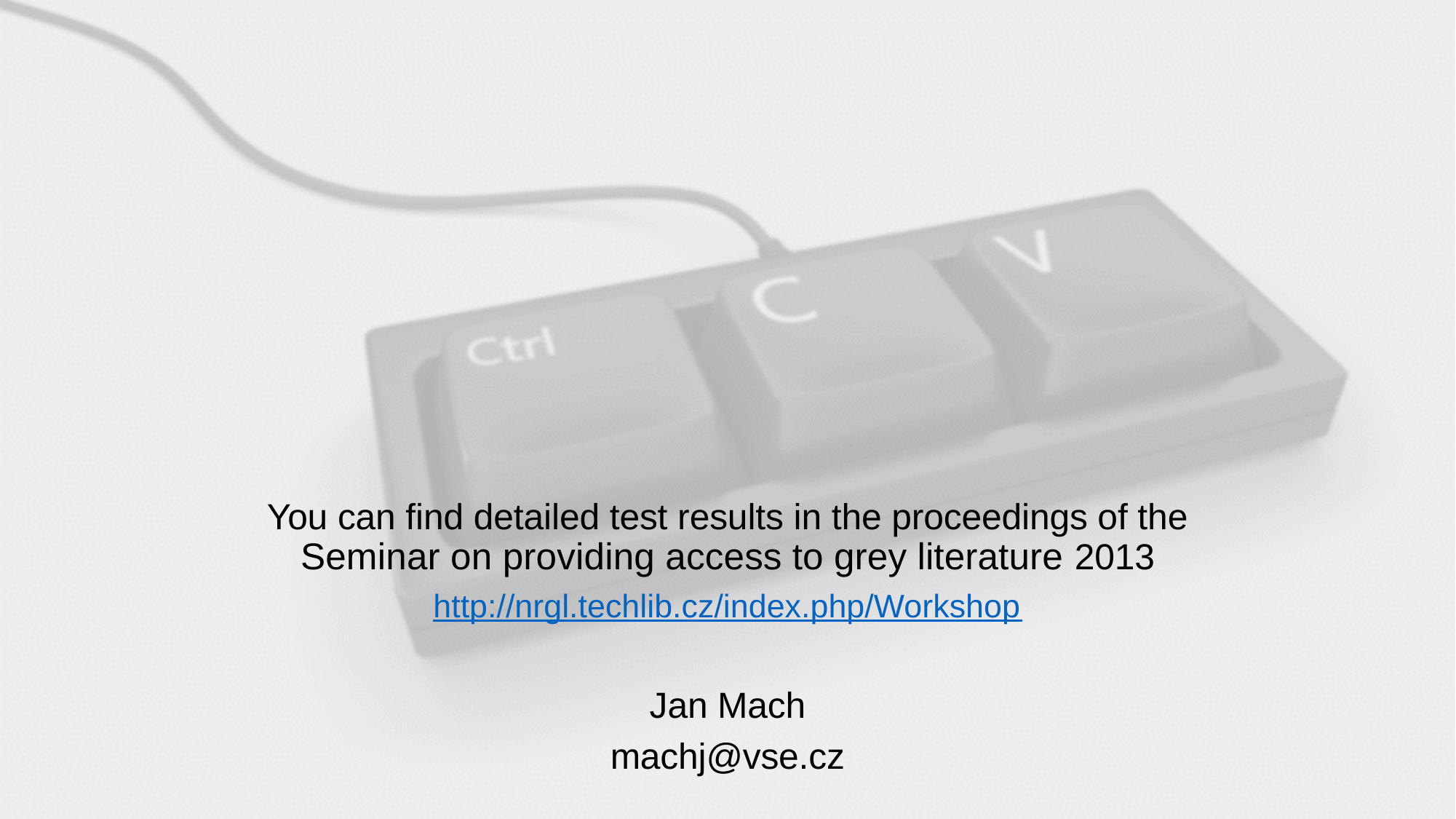

You can find detailed test results in the proceedings of the Seminar on providing access to grey literature 2013
http://nrgl.techlib.cz/index.php/Workshop

Jan Mach
machj@vse.cz